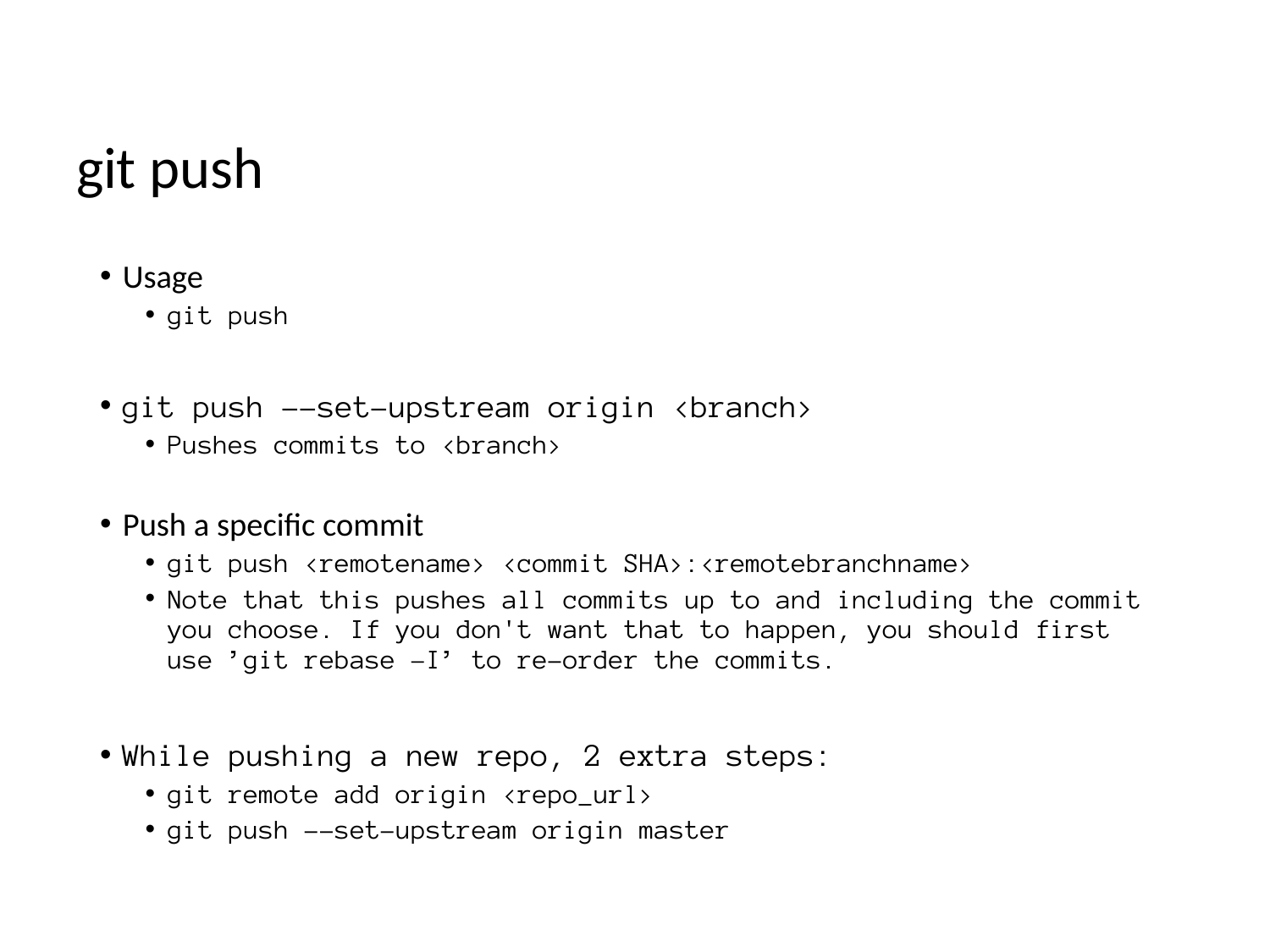

# git push
Usage
git push

git push --set-upstream origin <branch>
Pushes commits to <branch>

Push a specific commit
git push <remotename> <commit SHA>:<remotebranchname>
Note that this pushes all commits up to and including the commit you choose. If you don't want that to happen, you should first use ’git rebase –I’ to re-order the commits.

While pushing a new repo, 2 extra steps:
git remote add origin <repo_url>
git push --set-upstream origin master